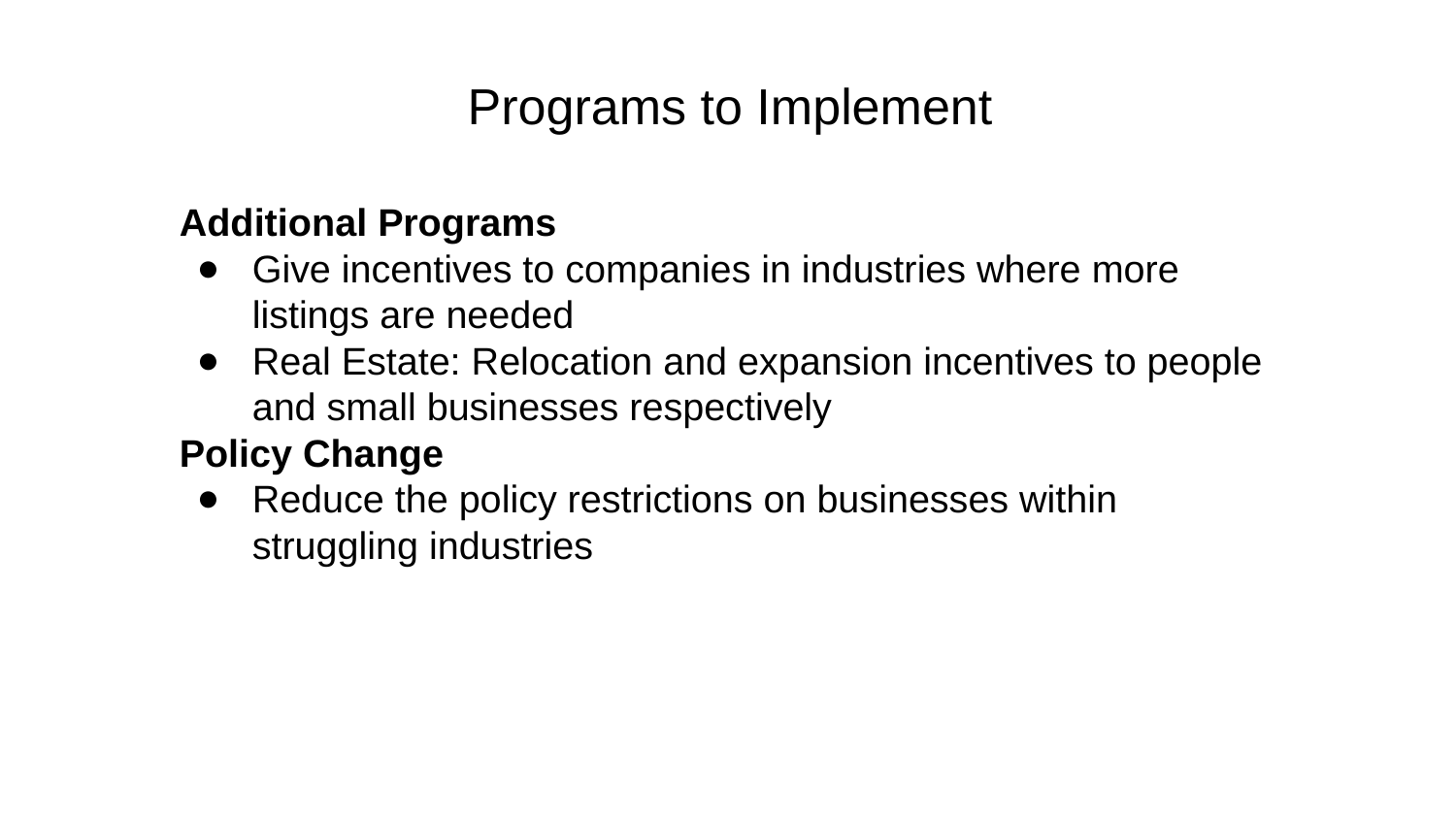

# Programs to Implement
Additional Programs
Give incentives to companies in industries where more listings are needed
Real Estate: Relocation and expansion incentives to people and small businesses respectively
Policy Change
Reduce the policy restrictions on businesses within struggling industries